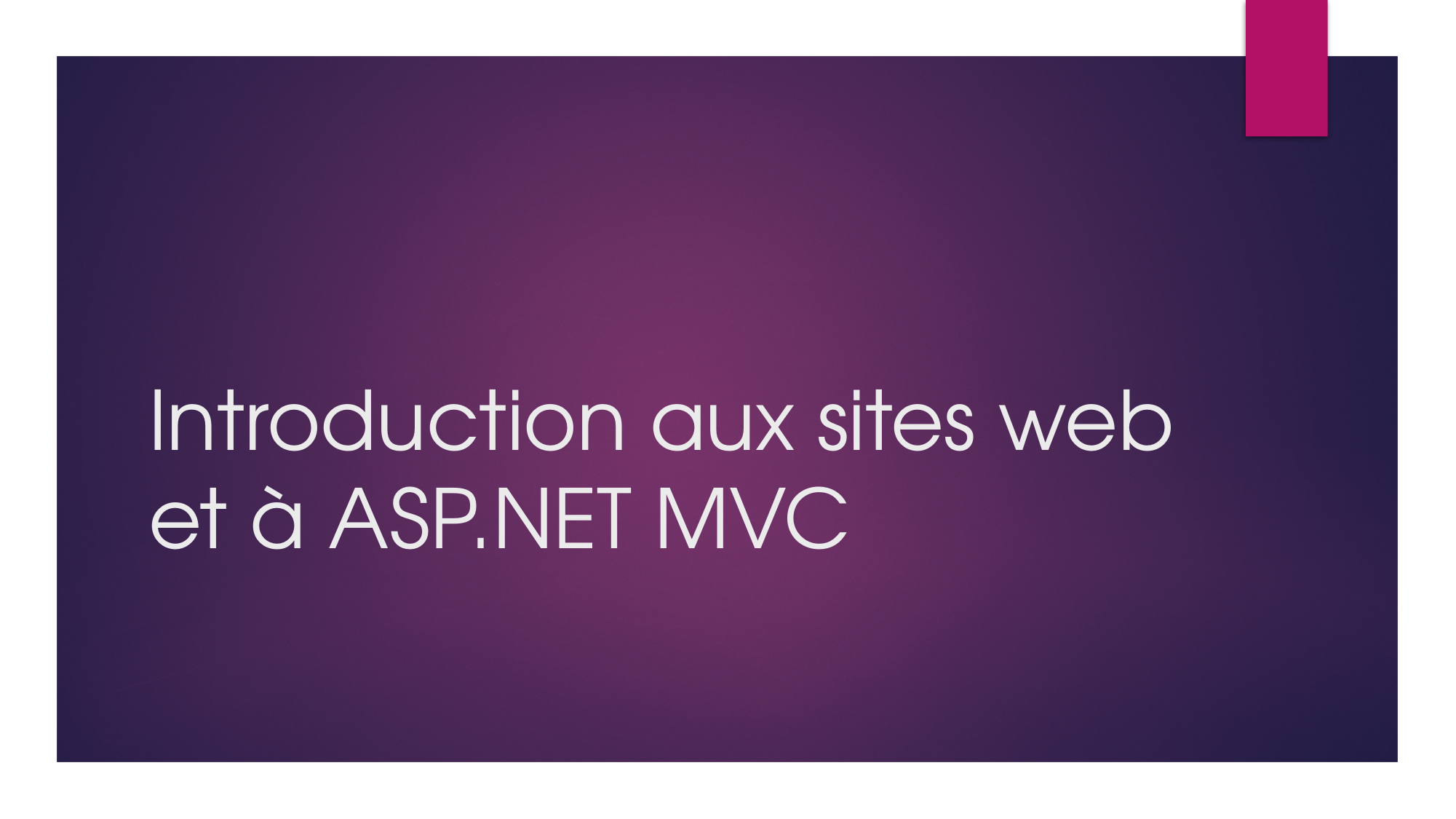

# Introduction aux sites web et à ASP.NET MVC